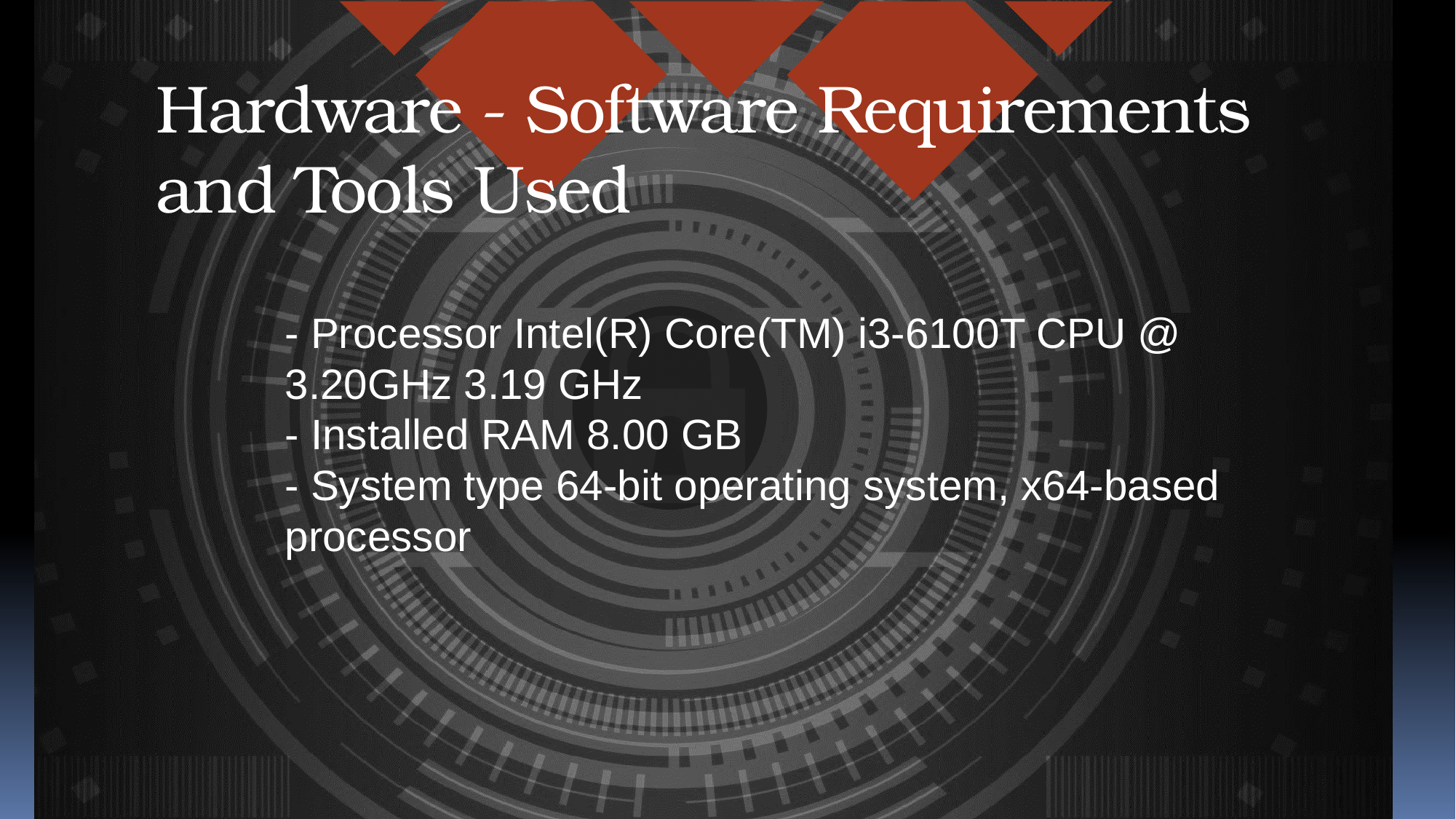

# Hardware - Software Requirements and Tools Used
- Processor Intel(R) Core(TM) i3-6100T CPU @ 3.20GHz 3.19 GHz
- Installed RAM 8.00 GB
- System type 64-bit operating system, x64-based processor